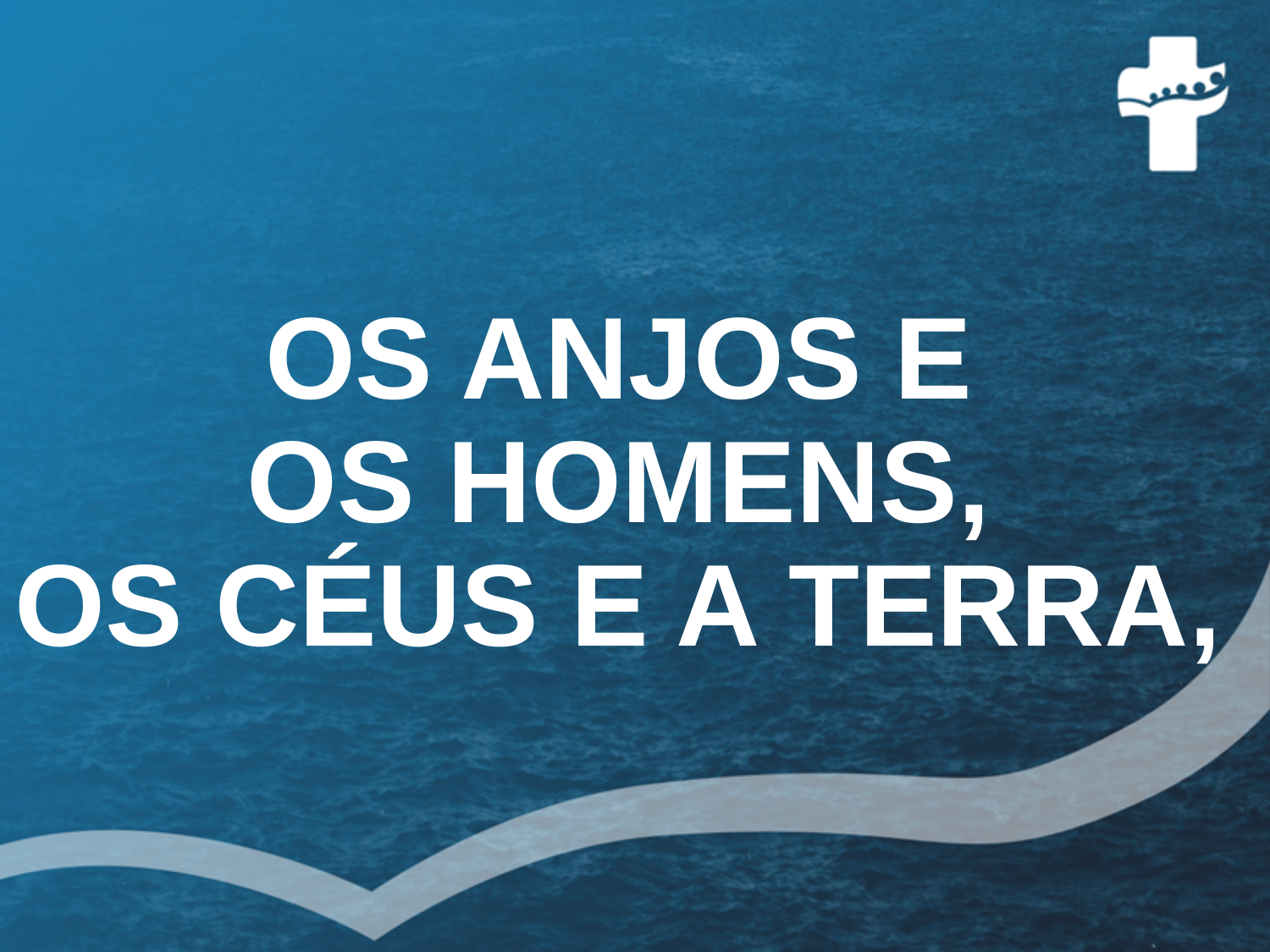

# OS ANJOS E OS HOMENS, OS CÉUS E A TERRA,